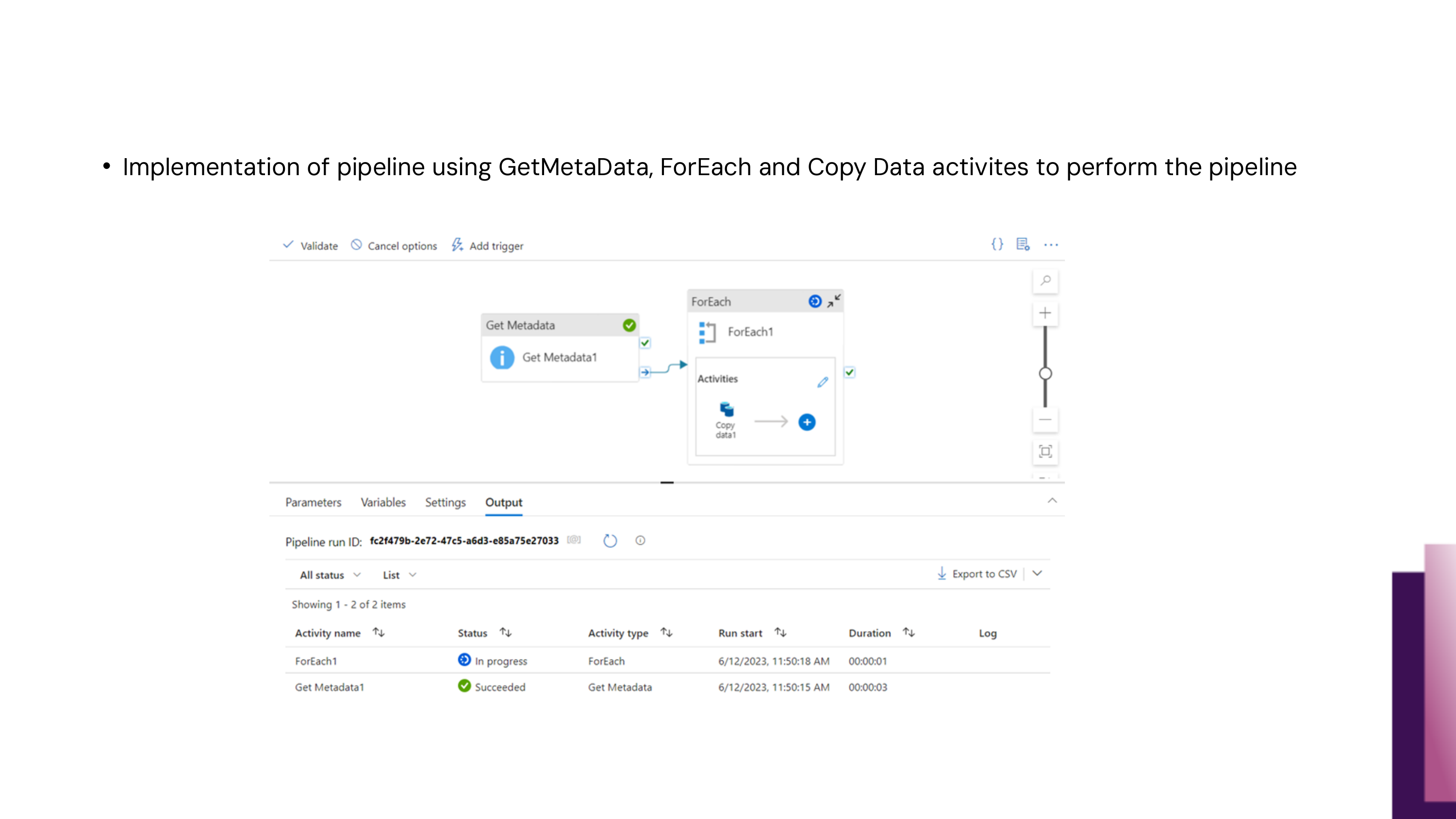

Implementation of pipeline using GetMetaData, ForEach and Copy Data activites to perform the pipeline